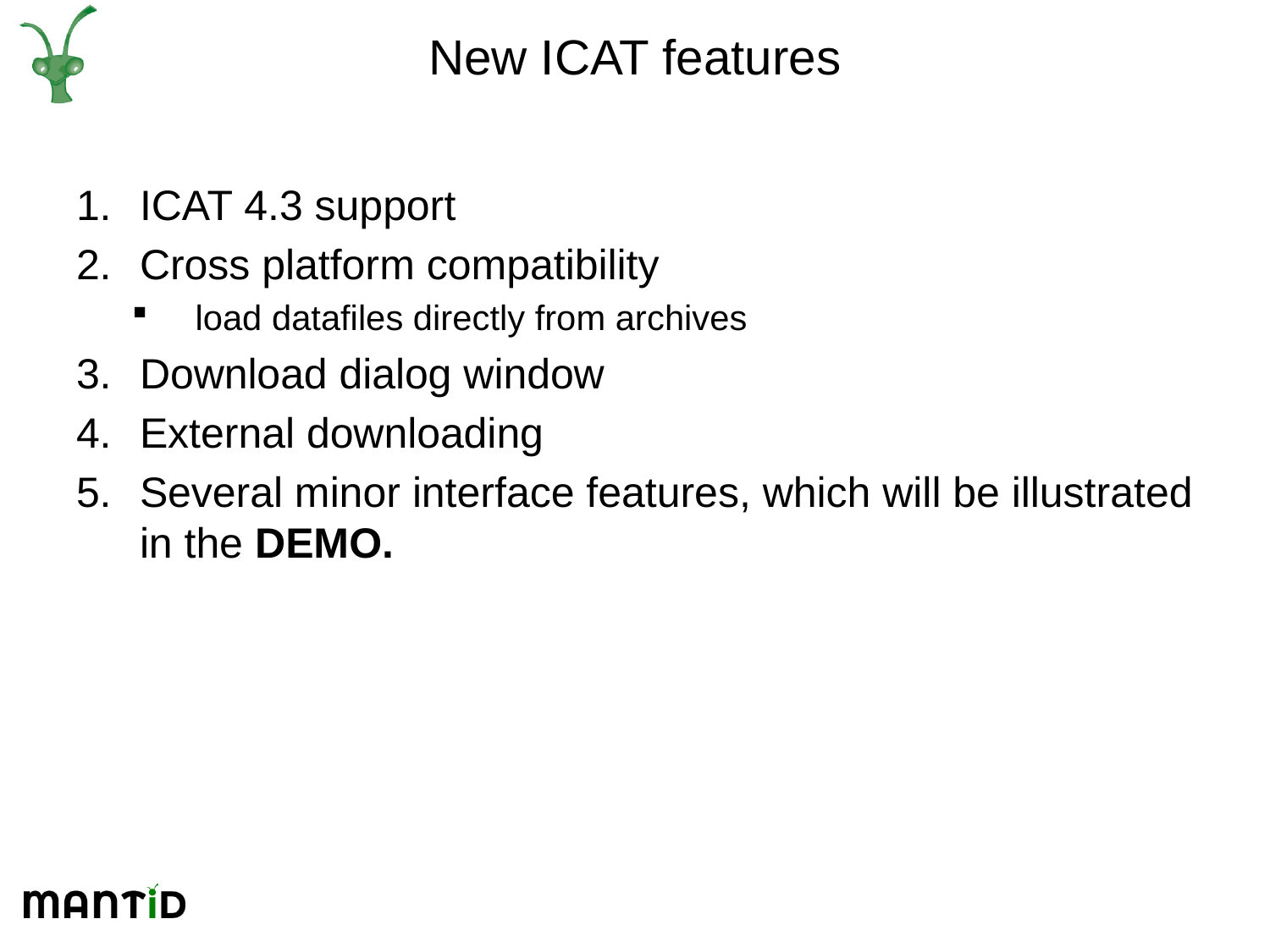

# New ICAT features
ICAT 4.3 support
Cross platform compatibility
load datafiles directly from archives
Download dialog window
External downloading
Several minor interface features, which will be illustrated in the DEMO.